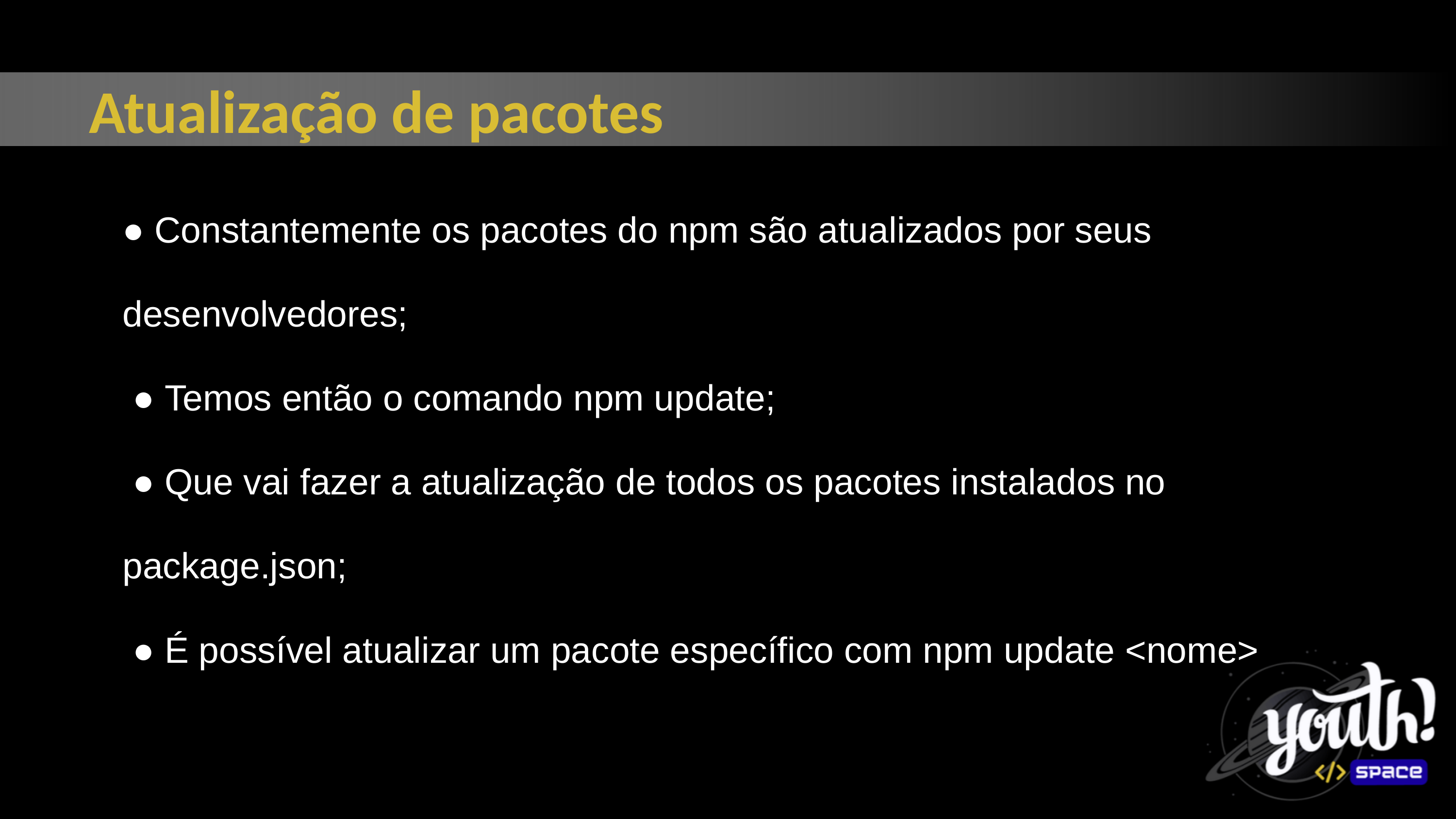

Atualização de pacotes

● Constantemente os pacotes do npm são atualizados por seus
desenvolvedores;
 ● Temos então o comando npm update;
 ● Que vai fazer a atualização de todos os pacotes instalados no
package.json;
 ● É possível atualizar um pacote específico com npm update <nome>